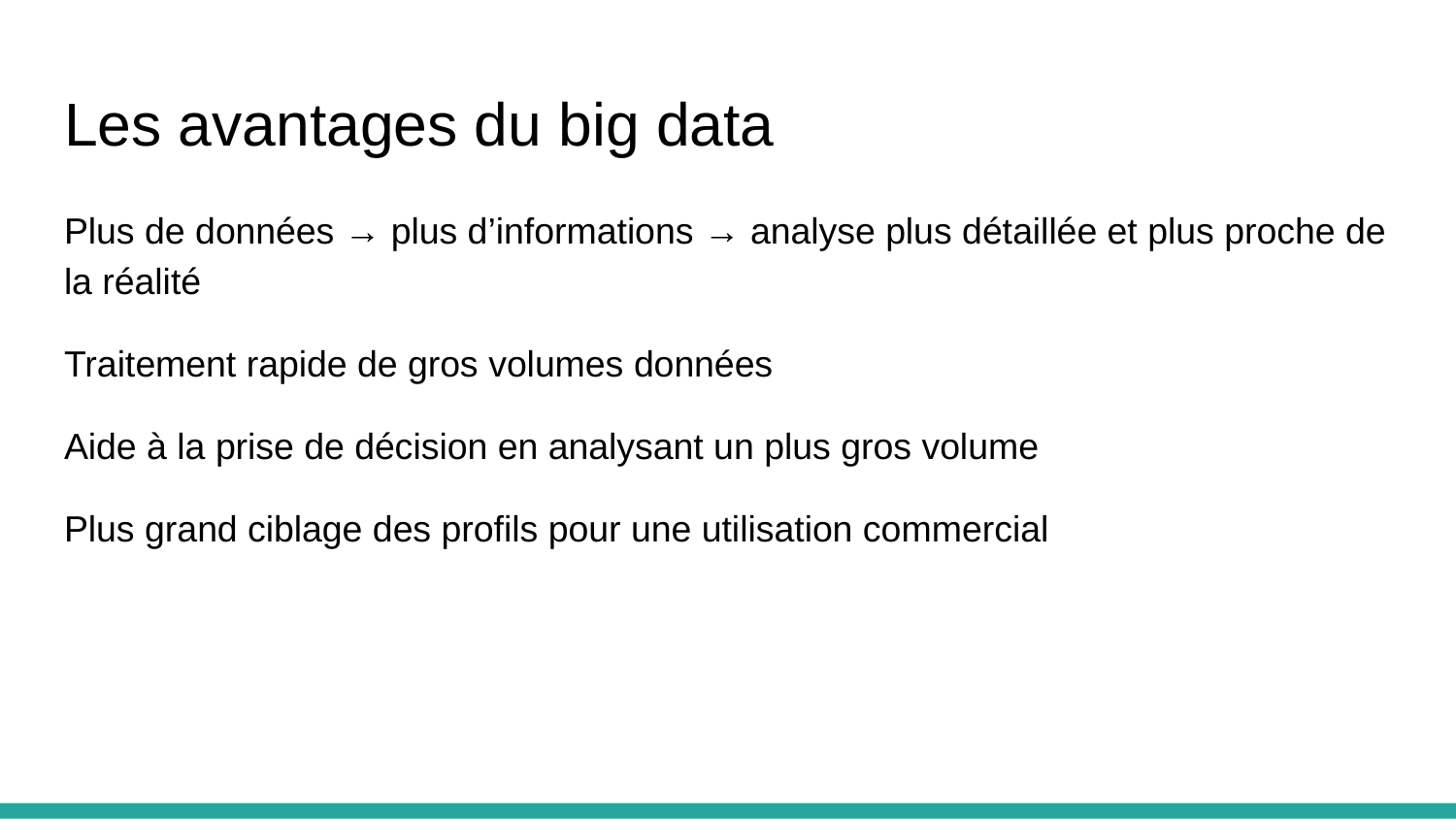

# Les avantages du big data
Plus de données → plus d’informations → analyse plus détaillée et plus proche de la réalité
Traitement rapide de gros volumes données
Aide à la prise de décision en analysant un plus gros volume
Plus grand ciblage des profils pour une utilisation commercial